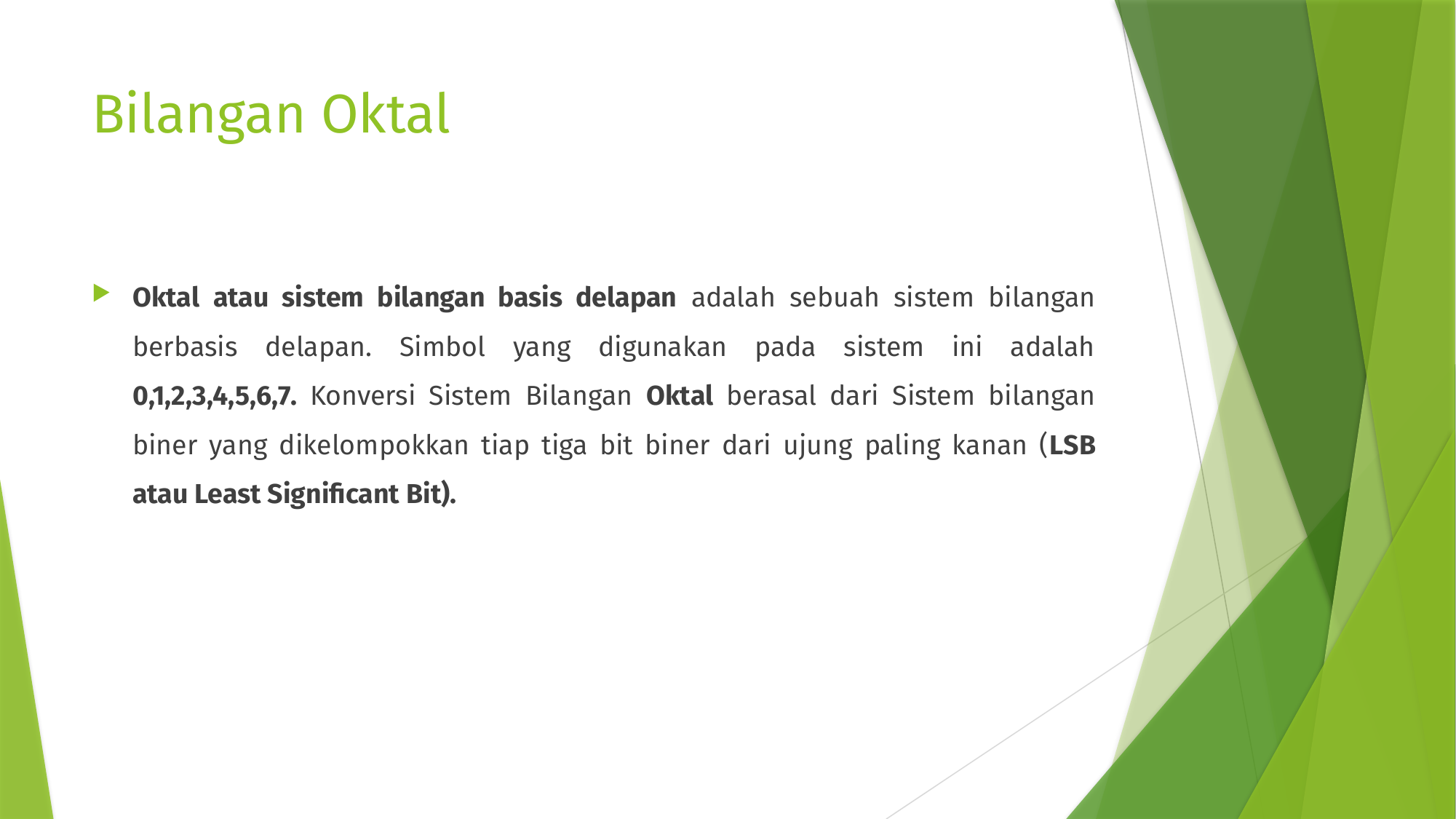

# Bilangan Oktal
Oktal atau sistem bilangan basis delapan adalah sebuah sistem bilangan berbasis delapan. Simbol yang digunakan pada sistem ini adalah 0,1,2,3,4,5,6,7. Konversi Sistem Bilangan Oktal berasal dari Sistem bilangan biner yang dikelompokkan tiap tiga bit biner dari ujung paling kanan (LSB atau Least Significant Bit).